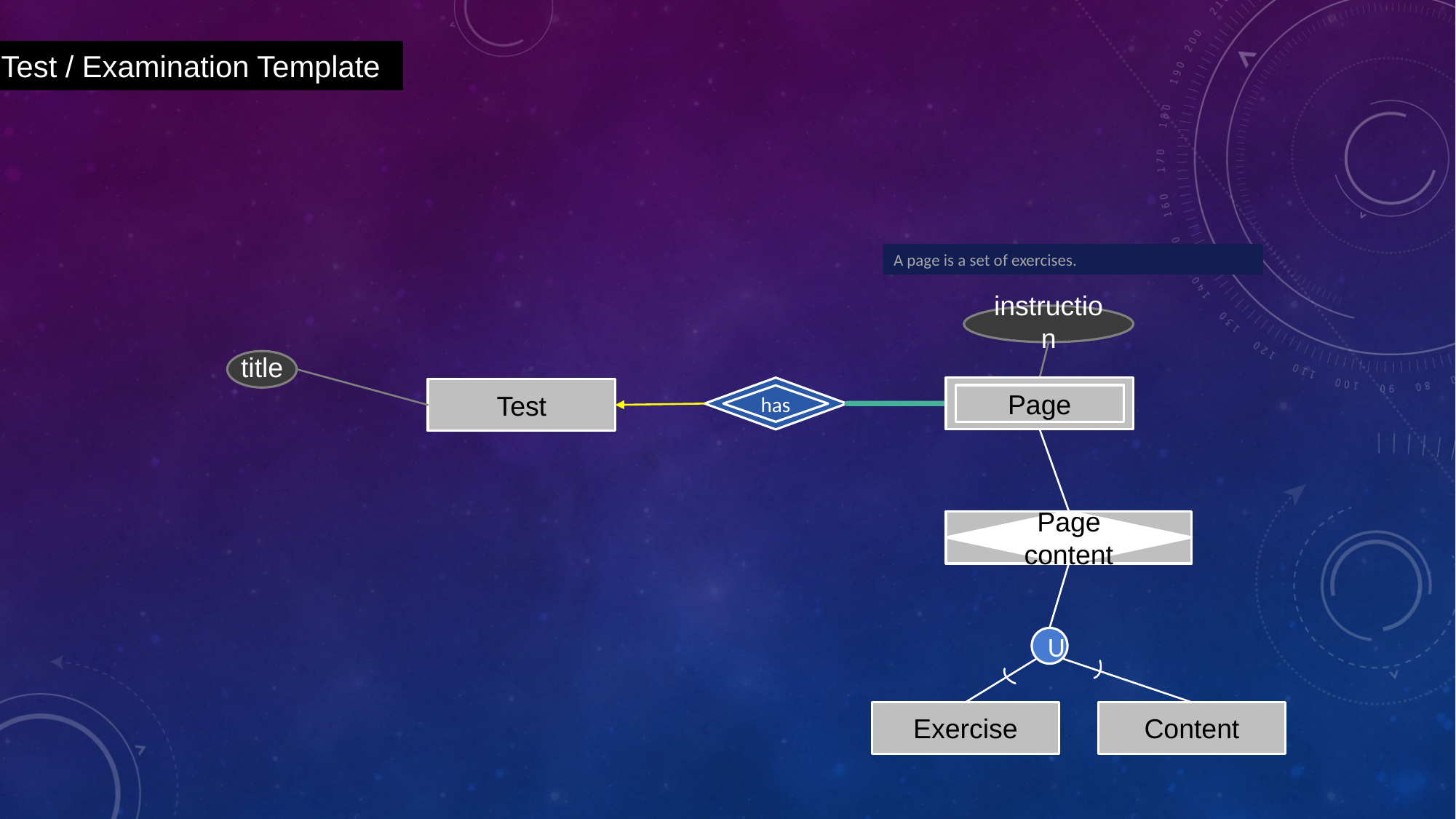

Test / Examination Template
A page is a set of exercises.
instruction
title

has

Page
Test
Page content

U

Exercise
Content